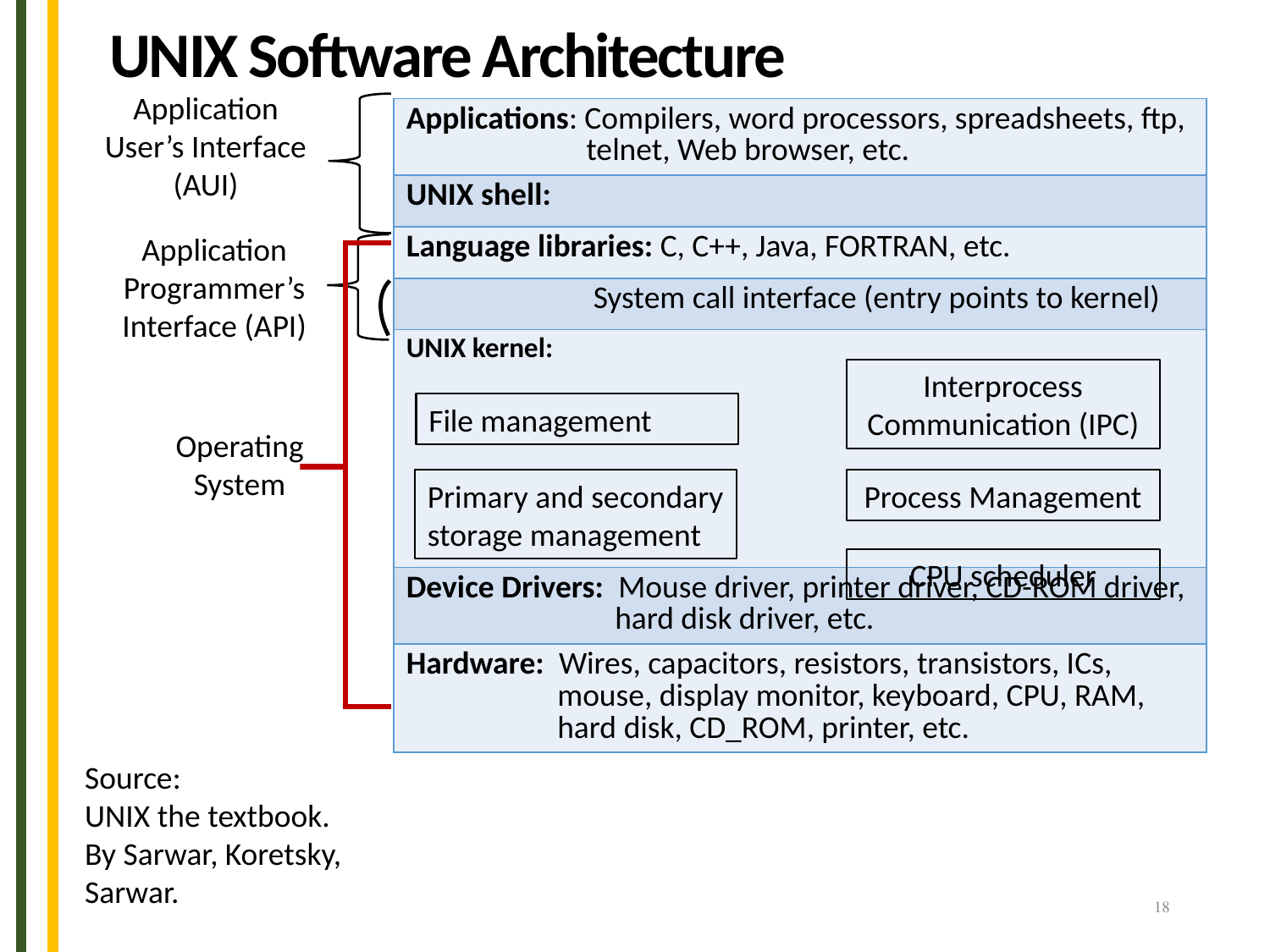

UNIX Software Architecture
Application
User’s Interface
(AUI)

| Applications: Compilers, word processors, spreadsheets, ftp, telnet, Web browser, etc. |
| --- |
| UNIX shell: |
| Language libraries: C, C++, Java, FORTRAN, etc. |
| System call interface (entry points to kernel) |
| UNIX kernel: |
| Device Drivers: Mouse driver, printer driver, CD-ROM driver, hard disk driver, etc. |
| Hardware: Wires, capacitors, resistors, transistors, ICs, mouse, display monitor, keyboard, CPU, RAM, hard disk, CD\_ROM, printer, etc. |
Application
Programmer’s Interface (API)

Interprocess
Communication (IPC)
File management
Operating
System

Primary and secondary
storage management
Process Management
CPU scheduler
Source:
UNIX the textbook.
By Sarwar, Koretsky, Sarwar.
18